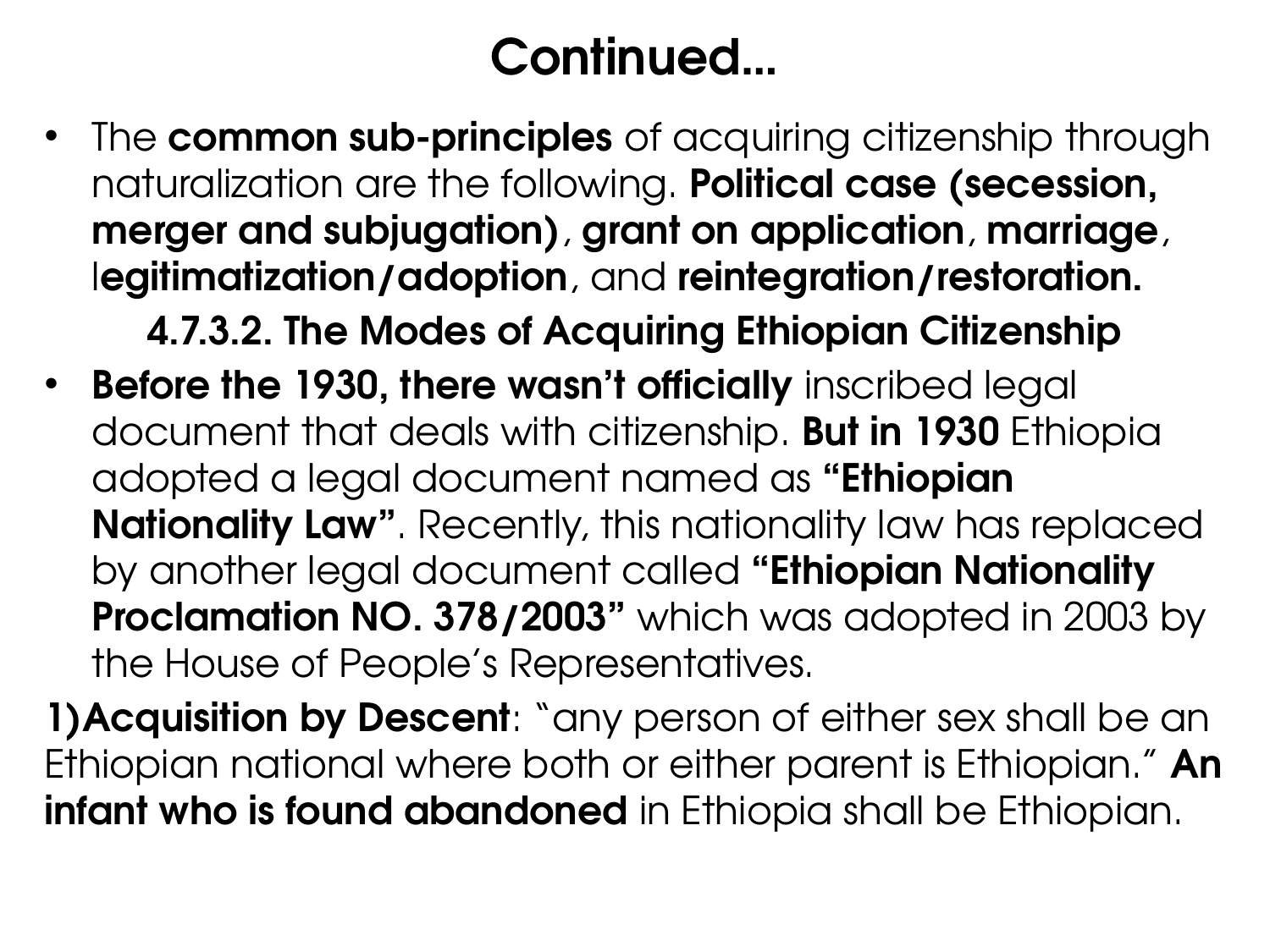

# Continued…
The common sub-principles of acquiring citizenship through naturalization are the following. Political case (secession, merger and subjugation), grant on application, marriage, legitimatization/adoption, and reintegration/restoration.
4.7.3.2. The Modes of Acquiring Ethiopian Citizenship
Before the 1930, there wasn’t officially inscribed legal document that deals with citizenship. But in 1930 Ethiopia adopted a legal document named as “Ethiopian Nationality Law”. Recently, this nationality law has replaced by another legal document called “Ethiopian Nationality Proclamation NO. 378/2003” which was adopted in 2003 by the House of People’s Representatives.
1)Acquisition by Descent: “any person of either sex shall be an Ethiopian national where both or either parent is Ethiopian.” An infant who is found abandoned in Ethiopia shall be Ethiopian.